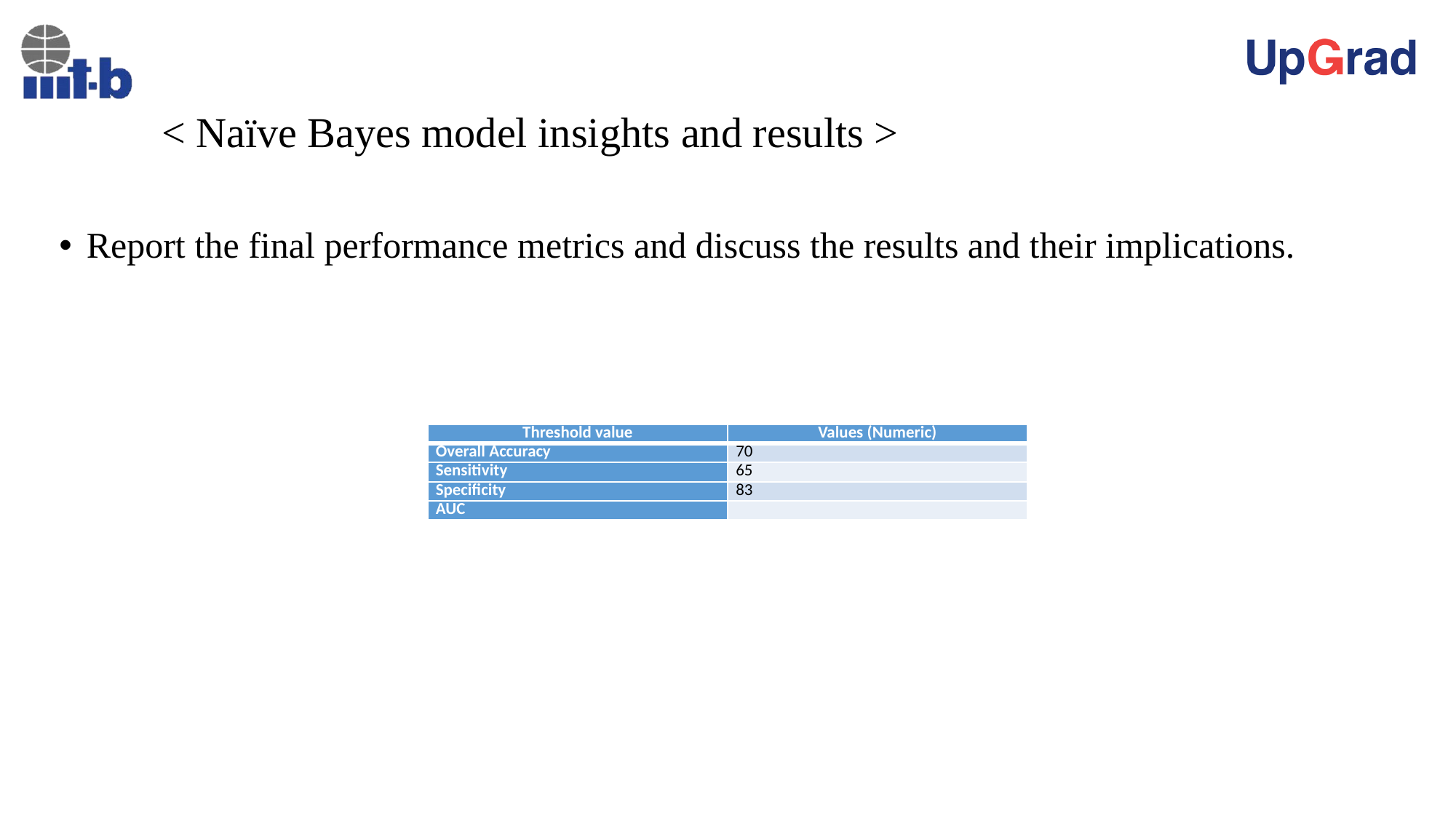

# < Naïve Bayes model insights and results >
Report the final performance metrics and discuss the results and their implications.

| Threshold value | Values (Numeric) |
| --- | --- |
| Overall Accuracy | 70 |
| Sensitivity | 65 |
| Specificity | 83 |
| AUC |  |